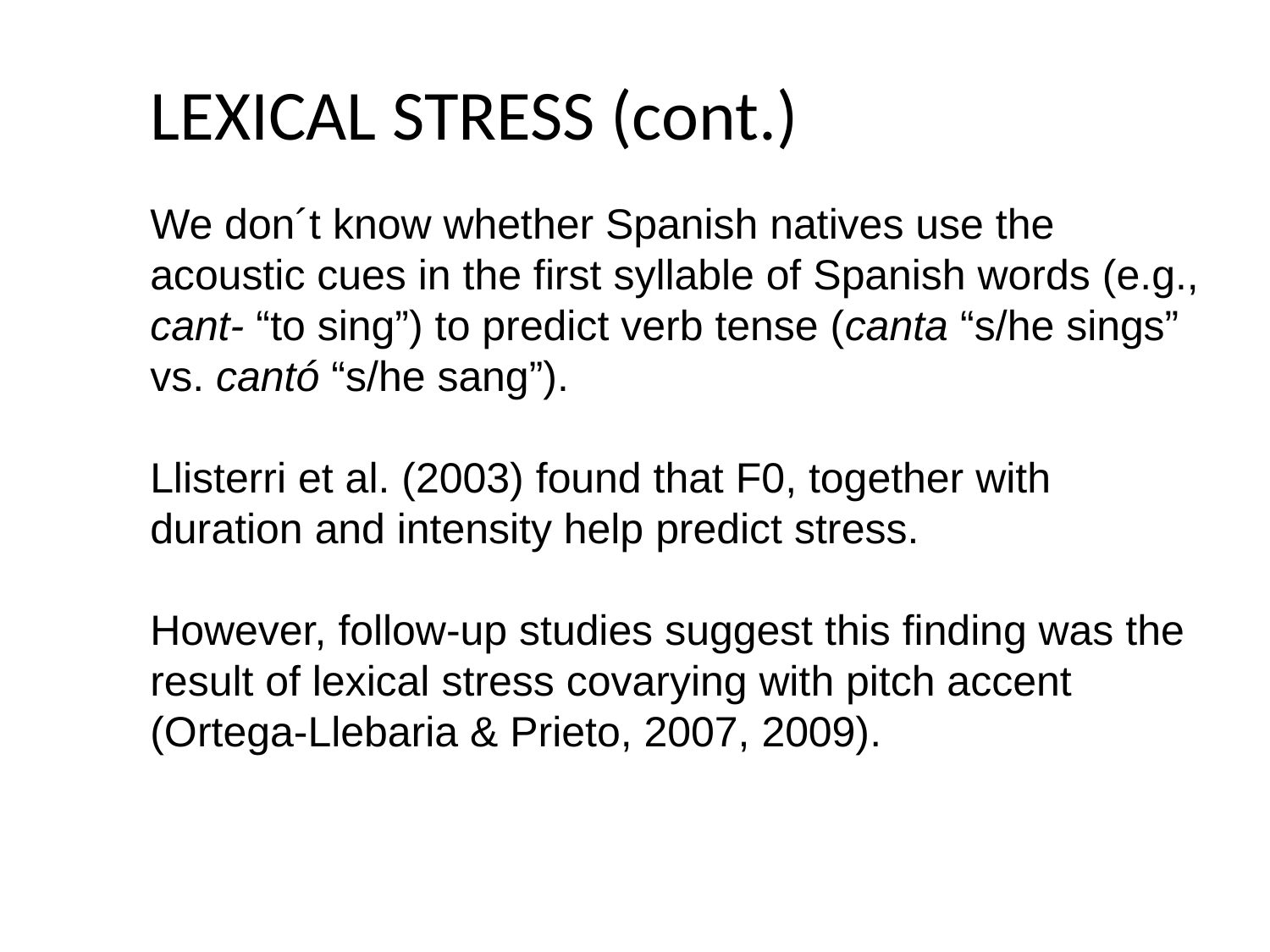

LEXICAL STRESS (cont.)

We don´t know whether Spanish natives use the acoustic cues in the first syllable of Spanish words (e.g., cant- “to sing”) to predict verb tense (canta “s/he sings” vs. cantó “s/he sang”).

Llisterri et al. (2003) found that F0, together with duration and intensity help predict stress.

However, follow-up studies suggest this finding was the result of lexical stress covarying with pitch accent (Ortega-Llebaria & Prieto, 2007, 2009).